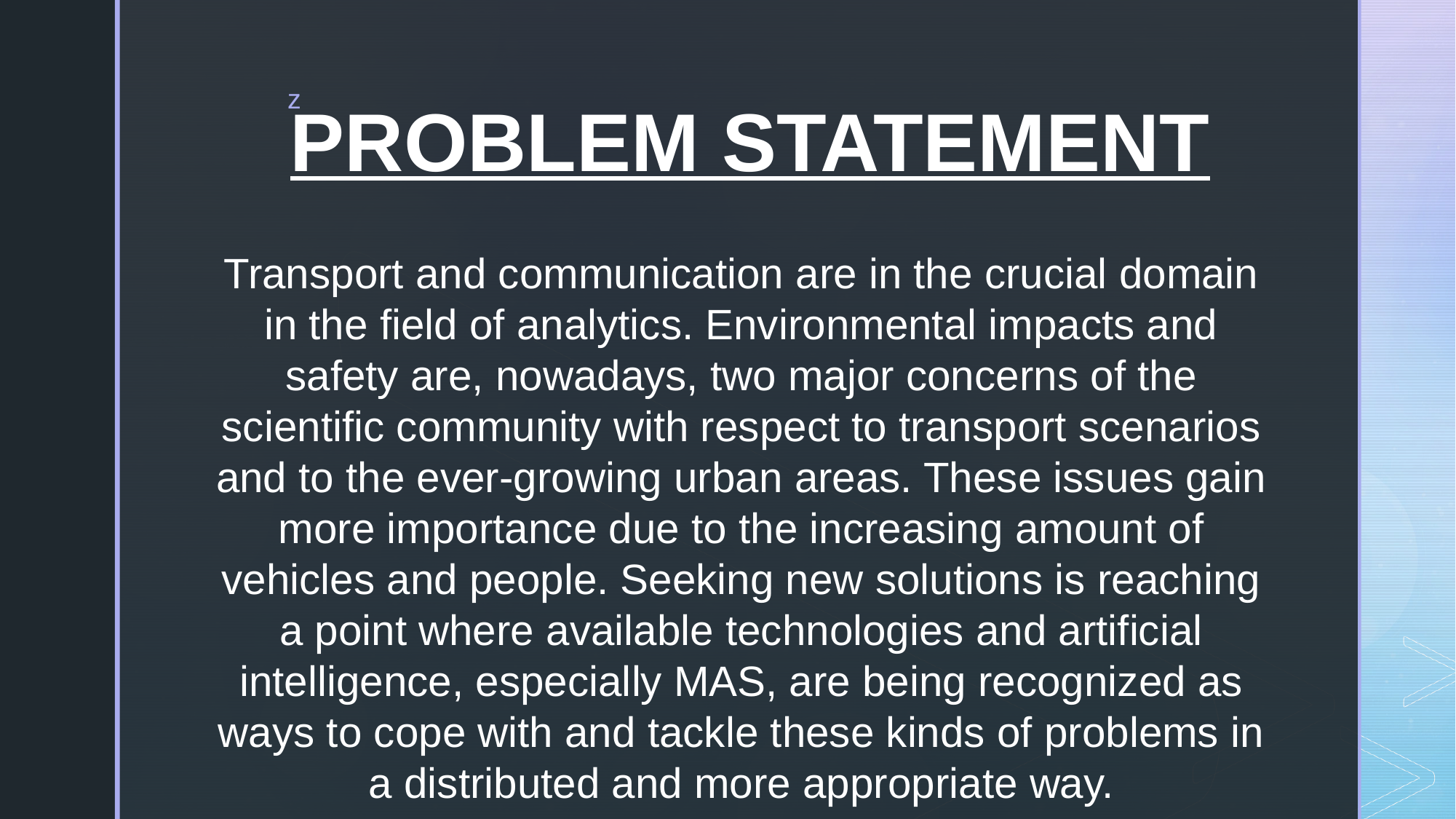

# PROBLEM STATEMENT
Transport and communication are in the crucial domain in the field of analytics. Environmental impacts and safety are, nowadays, two major concerns of the scientific community with respect to transport scenarios and to the ever-growing urban areas. These issues gain more importance due to the increasing amount of vehicles and people. Seeking new solutions is reaching a point where available technologies and artificial intelligence, especially MAS, are being recognized as ways to cope with and tackle these kinds of problems in a distributed and more appropriate way.